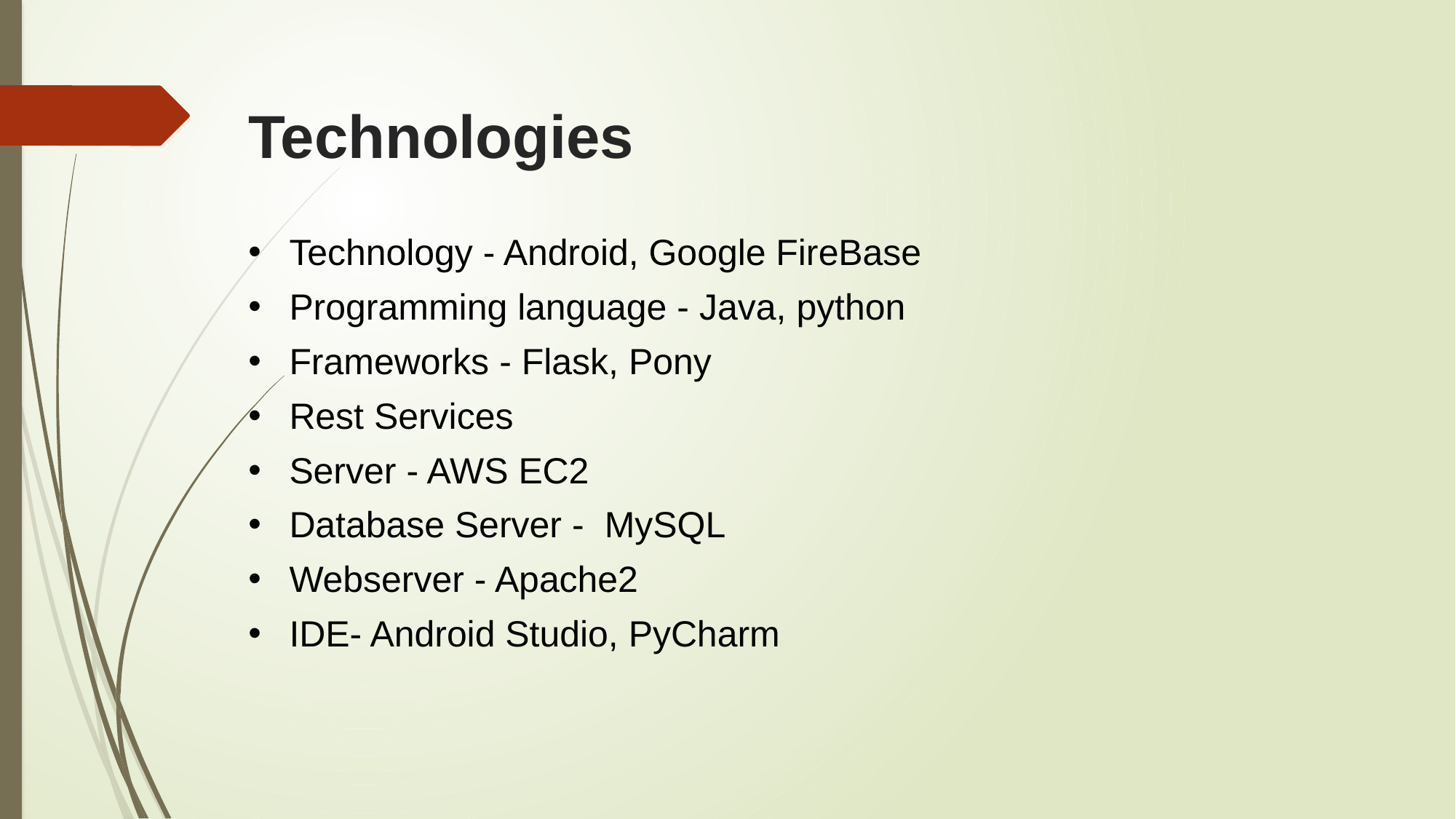

# Technologies
Technology - Android, Google FireBase
Programming language - Java, python
Frameworks - Flask, Pony
Rest Services
Server - AWS EC2
Database Server -  MySQL
Webserver - Apache2
IDE- Android Studio, PyCharm